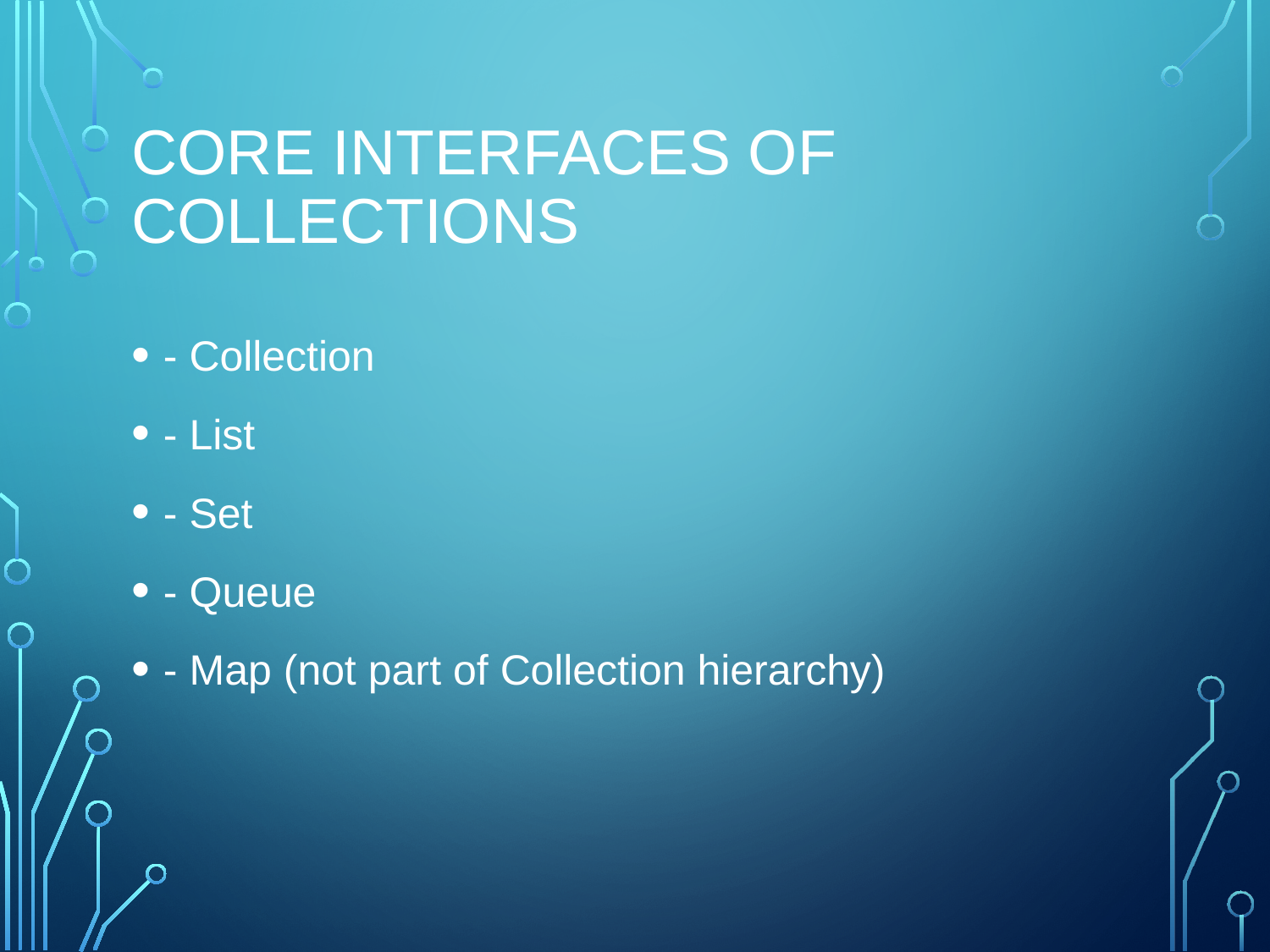

# Core Interfaces of Collections
- Collection
- List
- Set
- Queue
- Map (not part of Collection hierarchy)